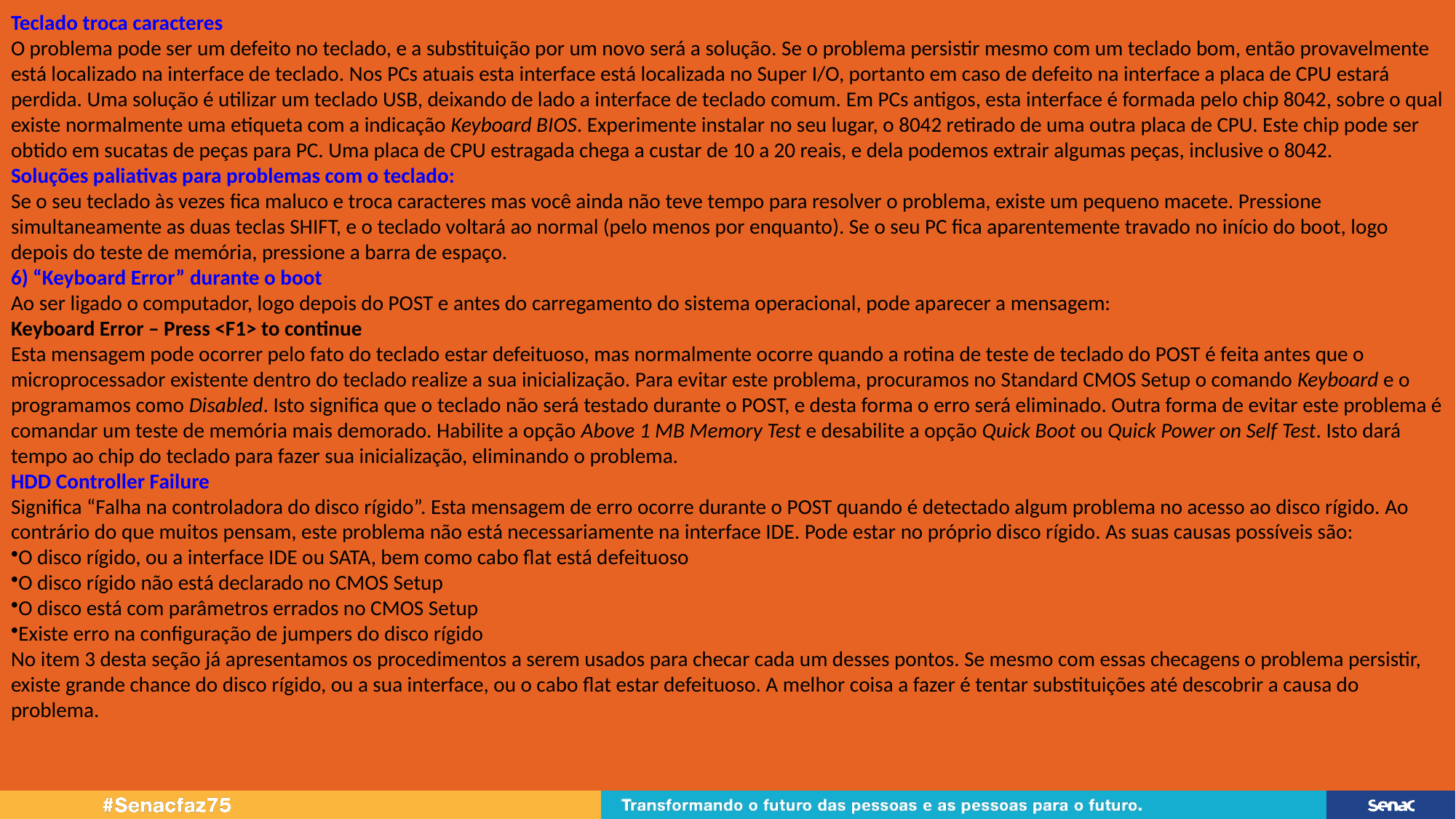

Teclado troca caracteres
O problema pode ser um defeito no teclado, e a substituição por um novo será a solução. Se o problema persistir mesmo com um teclado bom, então provavelmente está localizado na interface de teclado. Nos PCs atuais esta interface está localizada no Super I/O, portanto em caso de defeito na interface a placa de CPU estará perdida. Uma solução é utilizar um teclado USB, deixando de lado a interface de teclado comum. Em PCs antigos, esta interface é formada pelo chip 8042, sobre o qual existe normalmente uma etiqueta com a indicação Keyboard BIOS. Experimente instalar no seu lugar, o 8042 retirado de uma outra placa de CPU. Este chip pode ser obtido em sucatas de peças para PC. Uma placa de CPU estragada chega a custar de 10 a 20 reais, e dela podemos extrair algumas peças, inclusive o 8042.
Soluções paliativas para problemas com o teclado:
Se o seu teclado às vezes fica maluco e troca caracteres mas você ainda não teve tempo para resolver o problema, existe um pequeno macete. Pressione simultaneamente as duas teclas SHIFT, e o teclado voltará ao normal (pelo menos por enquanto). Se o seu PC fica aparentemente travado no início do boot, logo depois do teste de memória, pressione a barra de espaço.
6) “Keyboard Error” durante o boot
Ao ser ligado o computador, logo depois do POST e antes do carregamento do sistema operacional, pode aparecer a mensagem:
Keyboard Error – Press <F1> to continue
Esta mensagem pode ocorrer pelo fato do teclado estar defeituoso, mas normalmente ocorre quando a rotina de teste de teclado do POST é feita antes que o microprocessador existente dentro do teclado realize a sua inicialização. Para evitar este problema, procuramos no Standard CMOS Setup o comando Keyboard e o programamos como Disabled. Isto significa que o teclado não será testado durante o POST, e desta forma o erro será eliminado. Outra forma de evitar este problema é comandar um teste de memória mais demorado. Habilite a opção Above 1 MB Memory Test e desabilite a opção Quick Boot ou Quick Power on Self Test. Isto dará tempo ao chip do teclado para fazer sua inicialização, eliminando o problema.
HDD Controller Failure
Significa “Falha na controladora do disco rígido”. Esta mensagem de erro ocorre durante o POST quando é detectado algum problema no acesso ao disco rígido. Ao contrário do que muitos pensam, este problema não está necessariamente na interface IDE. Pode estar no próprio disco rígido. As suas causas possíveis são:
O disco rígido, ou a interface IDE ou SATA, bem como cabo flat está defeituoso
O disco rígido não está declarado no CMOS Setup
O disco está com parâmetros errados no CMOS Setup
Existe erro na configuração de jumpers do disco rígido
No item 3 desta seção já apresentamos os procedimentos a serem usados para checar cada um desses pontos. Se mesmo com essas checagens o problema persistir, existe grande chance do disco rígido, ou a sua interface, ou o cabo flat estar defeituoso. A melhor coisa a fazer é tentar substituições até descobrir a causa do problema.